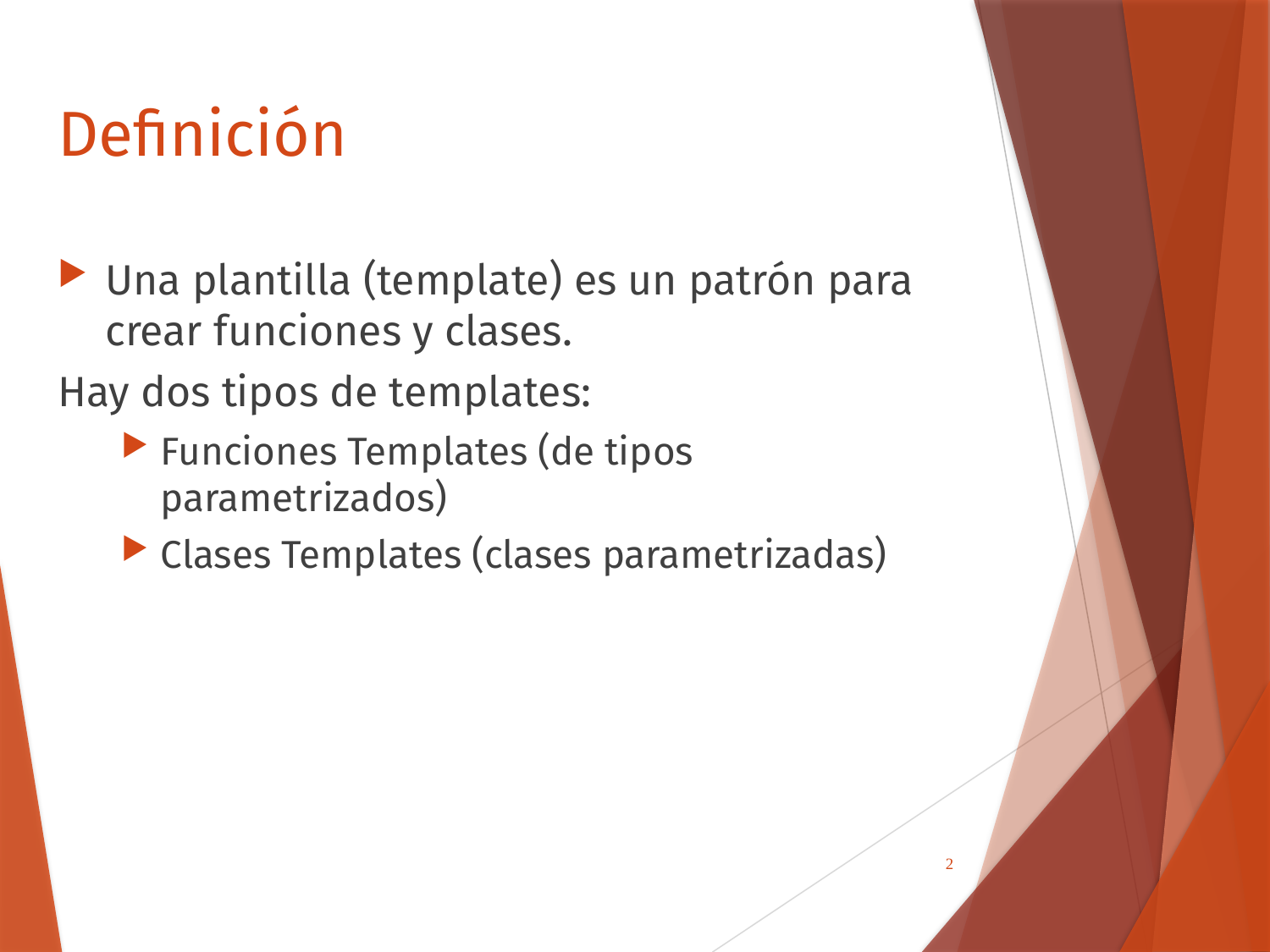

# Definición
Una plantilla (template) es un patrón para crear funciones y clases.
Hay dos tipos de templates:
Funciones Templates (de tipos parametrizados)
Clases Templates (clases parametrizadas)
2